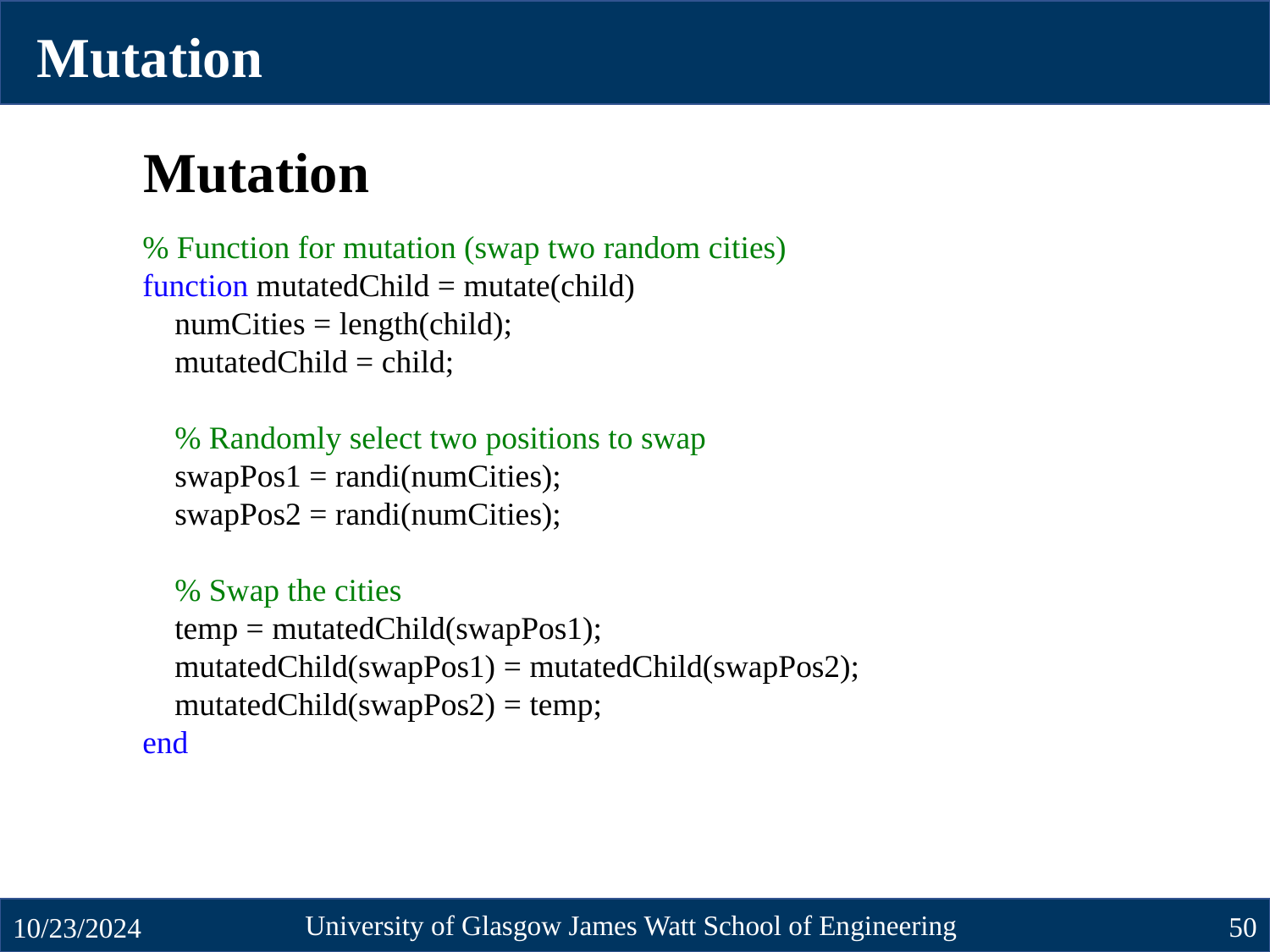

Mutation
Mutation
% Function for mutation (swap two random cities)
function mutatedChild = mutate(child)
    numCities = length(child);
    mutatedChild = child;

    % Randomly select two positions to swap
    swapPos1 = randi(numCities);
    swapPos2 = randi(numCities);

    % Swap the cities
    temp = mutatedChild(swapPos1);
    mutatedChild(swapPos1) = mutatedChild(swapPos2);
    mutatedChild(swapPos2) = temp;
end
University of Glasgow James Watt School of Engineering
50
10/23/2024